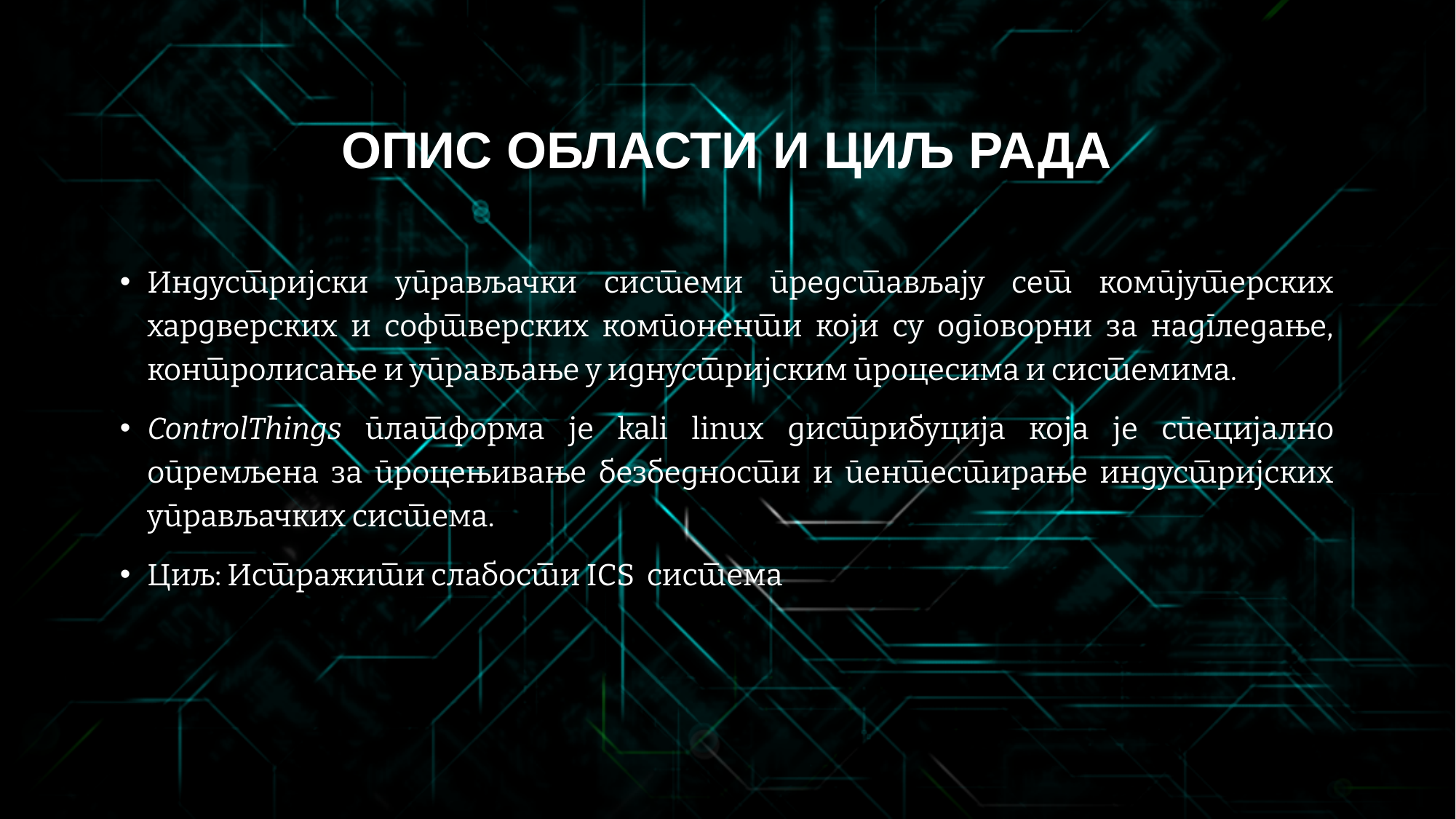

# Опис области и циљ рада
Индустријски управљачки системи представљају сет компјутерских хардверских и софтверских компоненти који су одговорни за надгледање, контролисање и управљање у иднустријским процесима и системима.
ControlThings платформа је kali linux дистрибуција која је специјално опремљена за процењивање безбедности и пентестирање индустријских управљачких система.
Циљ: Истражити слабости ICS  система